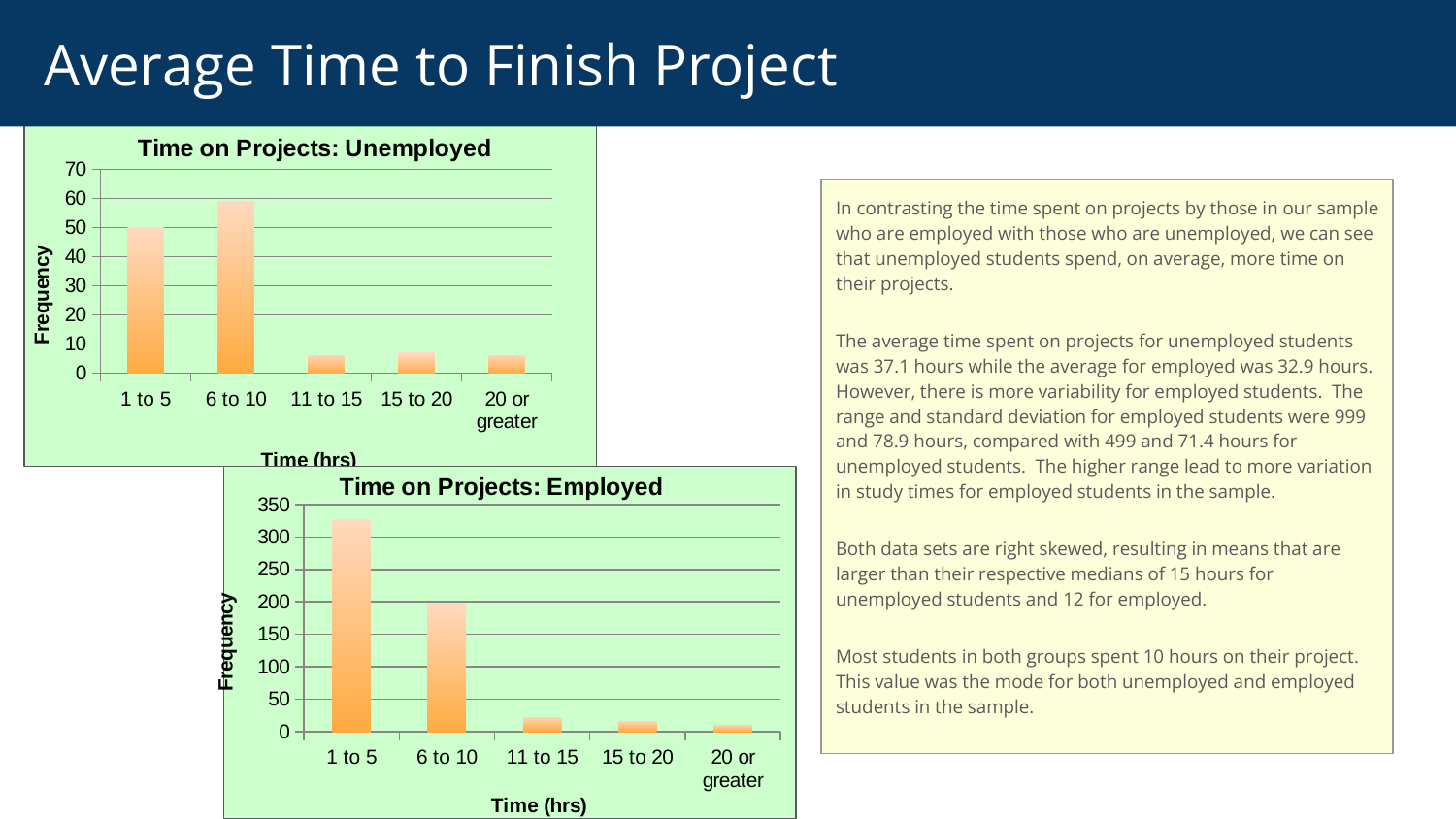

# Average Time to Finish Project

### Chart: Time on Projects: Unemployed

| Category |  |
|---|---|
| 1 to 5 | 50.0 |
| 6 to 10 | 59.0 |
| 11 to 15 | 6.0 |
| 15 to 20 | 7.0 |
| 20 or greater | 6.0 |
In contrasting the time spent on projects by those in our sample who are employed with those who are unemployed, we can see that unemployed students spend, on average, more time on their projects.
The average time spent on projects for unemployed students was 37.1 hours while the average for employed was 32.9 hours.  However, there is more variability for employed students.  The range and standard deviation for employed students were 999 and 78.9 hours, compared with 499 and 71.4 hours for unemployed students.  The higher range lead to more variation in study times for employed students in the sample.
Both data sets are right skewed, resulting in means that are larger than their respective medians of 15 hours for unemployed students and 12 for employed.
Most students in both groups spent 10 hours on their project.  This value was the mode for both unemployed and employed students in the sample.

### Chart: Time on Projects: Employed

| Category |  |
|---|---|
| 1 to 5 | 327.0 |
| 6 to 10 | 198.0 |
| 11 to 15 | 21.0 |
| 15 to 20 | 15.0 |
| 20 or greater | 9.0 |